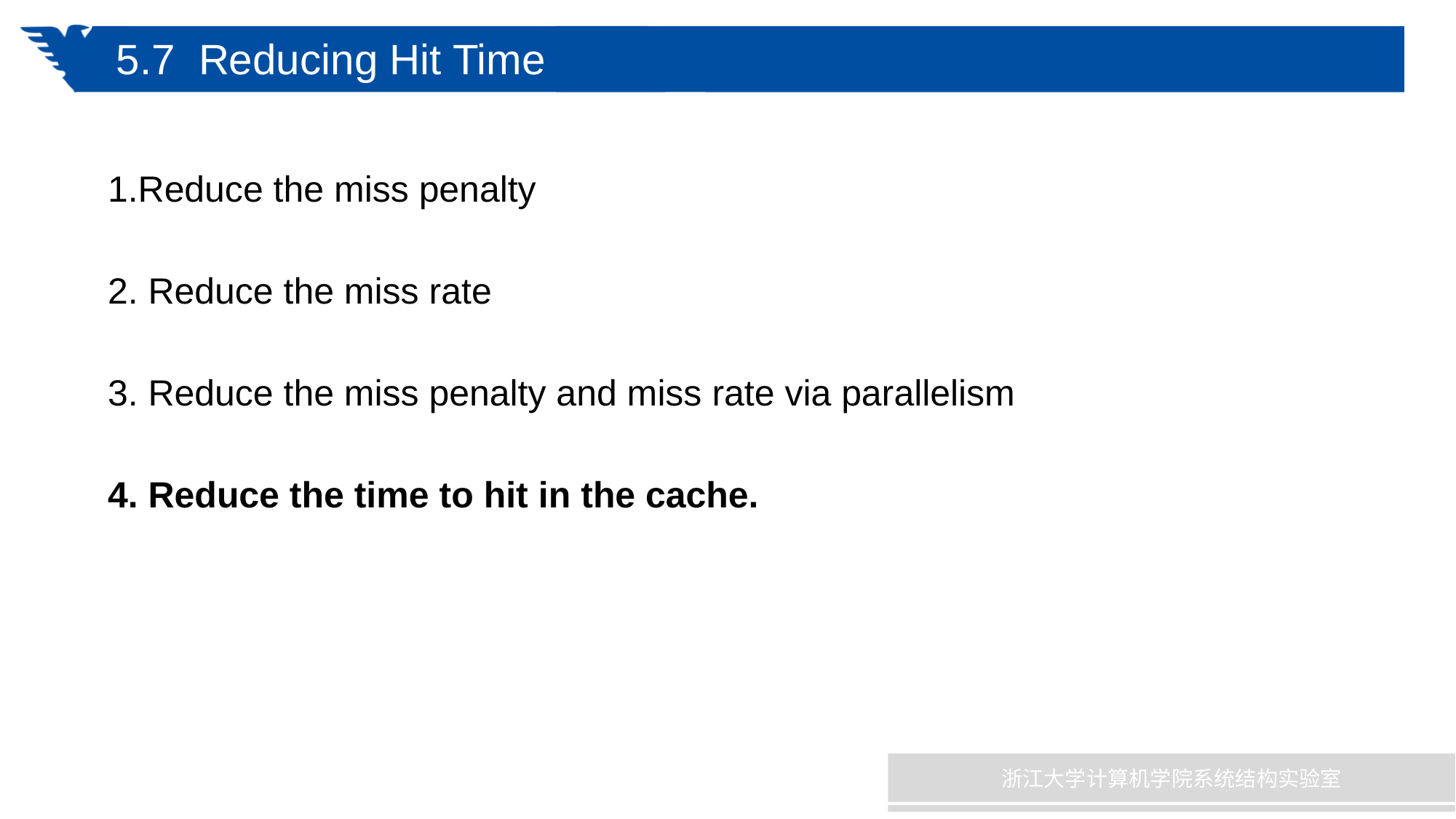

# 5.7  Reducing Hit Time
1.Reduce the miss penalty

2. Reduce the miss rate

3. Reduce the miss penalty and miss rate via parallelism

4. Reduce the time to hit in the cache.